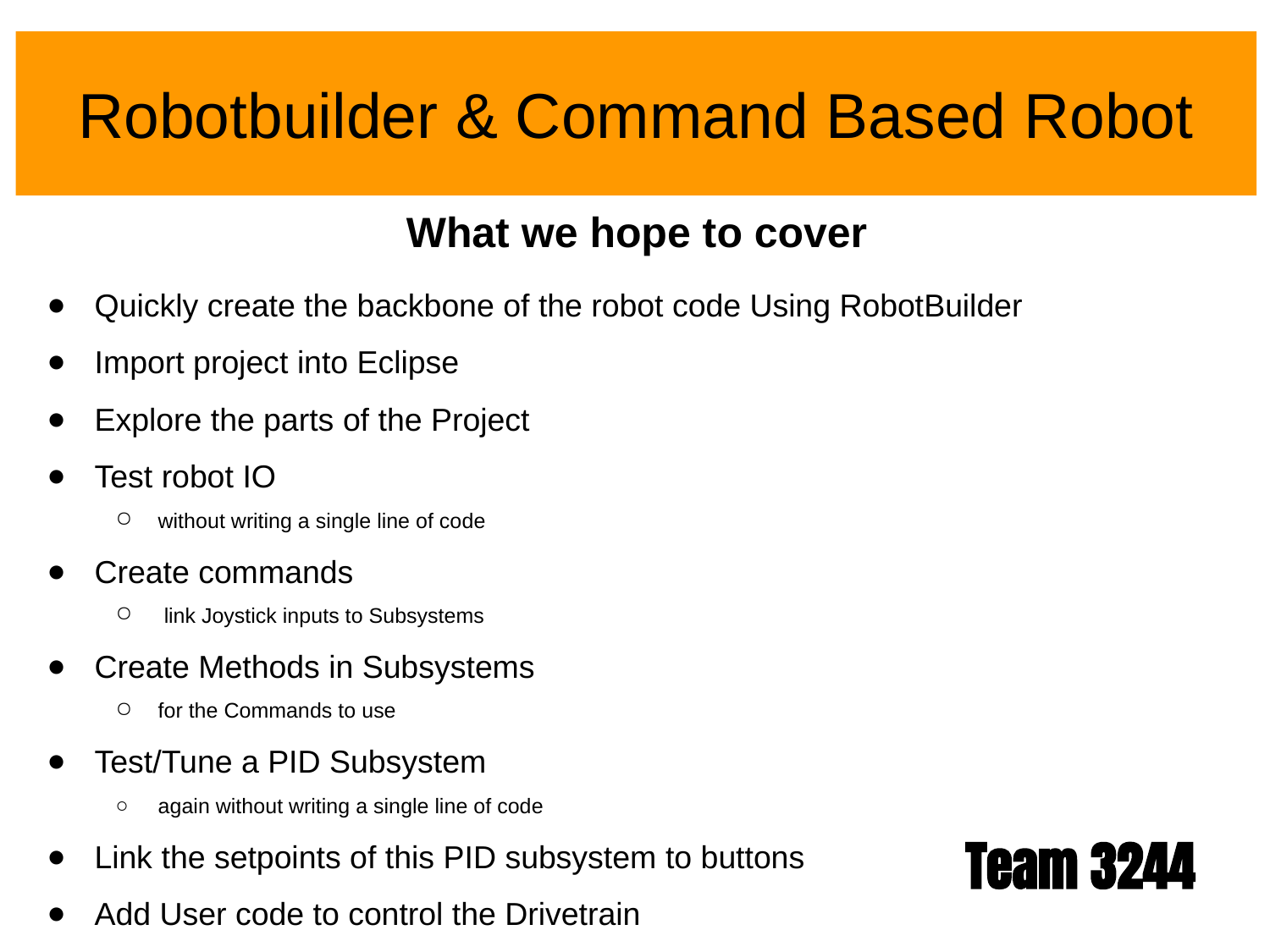

Robotbuilder & Command Based Robot
What we hope to cover
Quickly create the backbone of the robot code Using RobotBuilder
Import project into Eclipse
Explore the parts of the Project
Test robot IO
without writing a single line of code
Create commands
 link Joystick inputs to Subsystems
Create Methods in Subsystems
for the Commands to use
Test/Tune a PID Subsystem
again without writing a single line of code
Link the setpoints of this PID subsystem to buttons
Add User code to control the Drivetrain

Team 3244